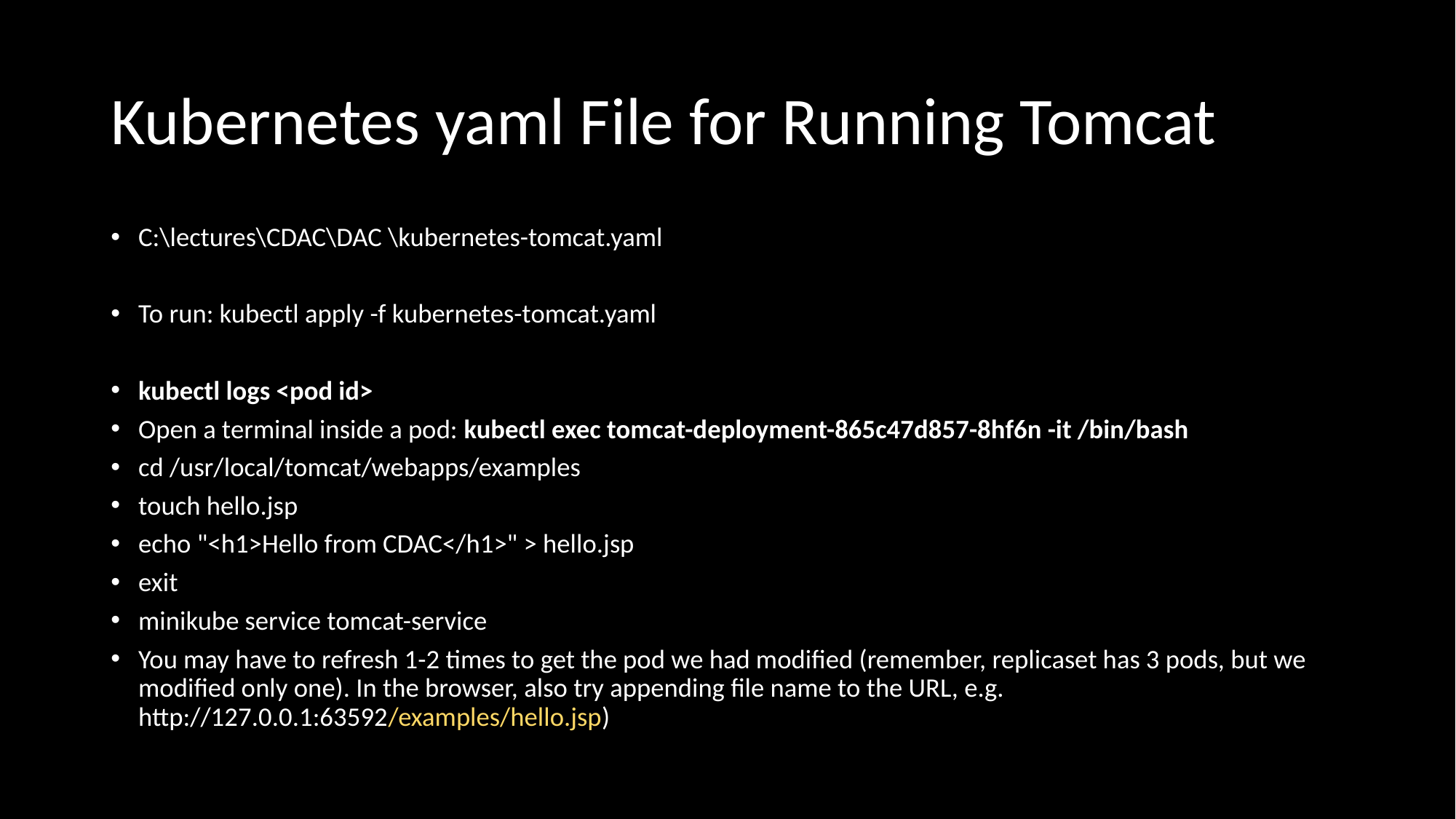

# Kubernetes yaml File for Running Tomcat
C:\lectures\CDAC\DAC \kubernetes-tomcat.yaml

To run: kubectl apply -f kubernetes-tomcat.yaml

kubectl logs <pod id>
Open a terminal inside a pod: kubectl exec tomcat-deployment-865c47d857-8hf6n -it /bin/bash
cd /usr/local/tomcat/webapps/examples
touch hello.jsp
echo "<h1>Hello from CDAC</h1>" > hello.jsp
exit
minikube service tomcat-service
You may have to refresh 1-2 times to get the pod we had modified (remember, replicaset has 3 pods, but we modified only one). In the browser, also try appending file name to the URL, e.g. http://127.0.0.1:63592/examples/hello.jsp)